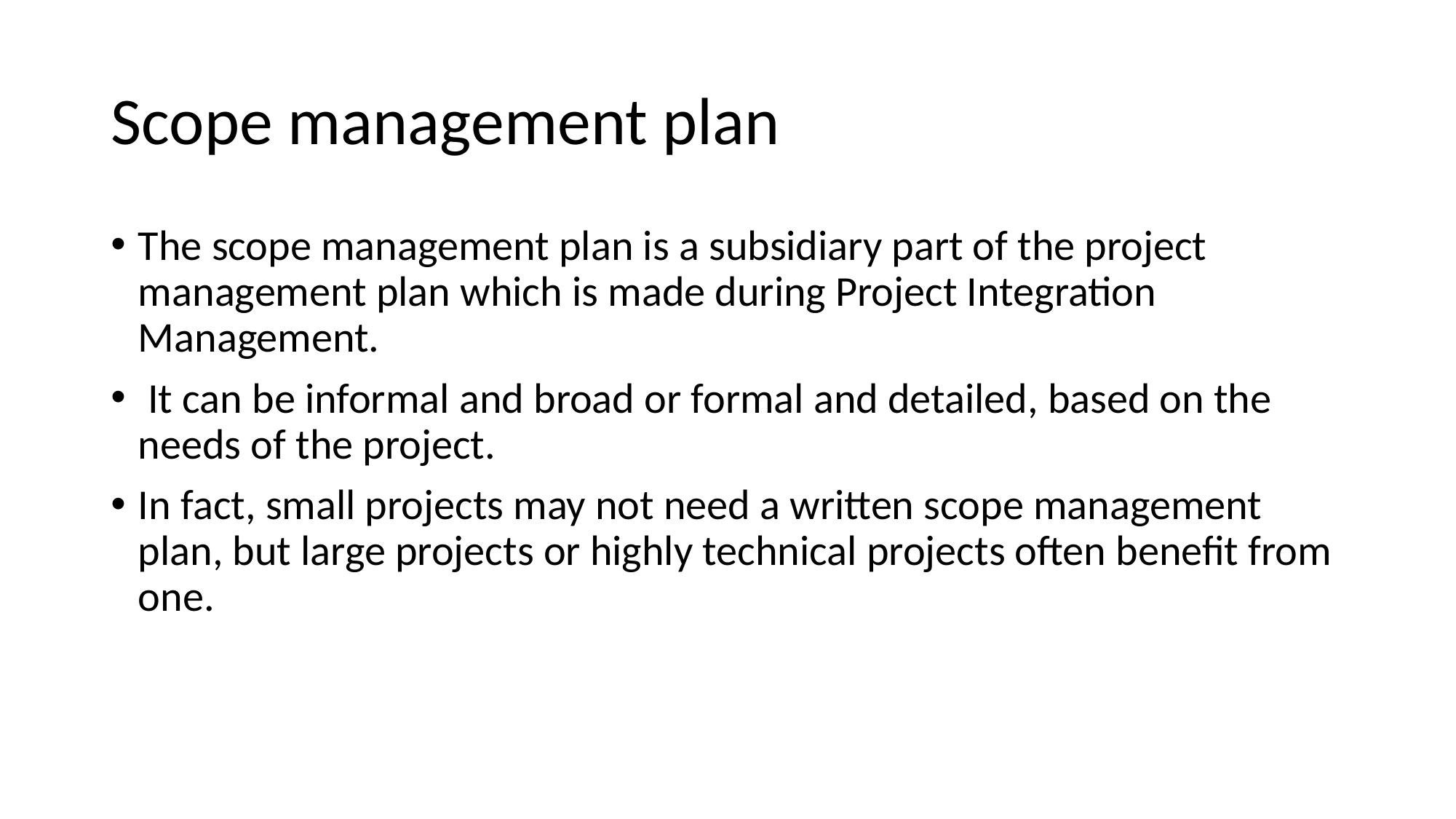

# Scope management plan
The scope management plan is a subsidiary part of the project management plan which is made during Project Integration Management.
 It can be informal and broad or formal and detailed, based on the needs of the project.
In fact, small projects may not need a written scope management plan, but large projects or highly technical projects often benefit from one.